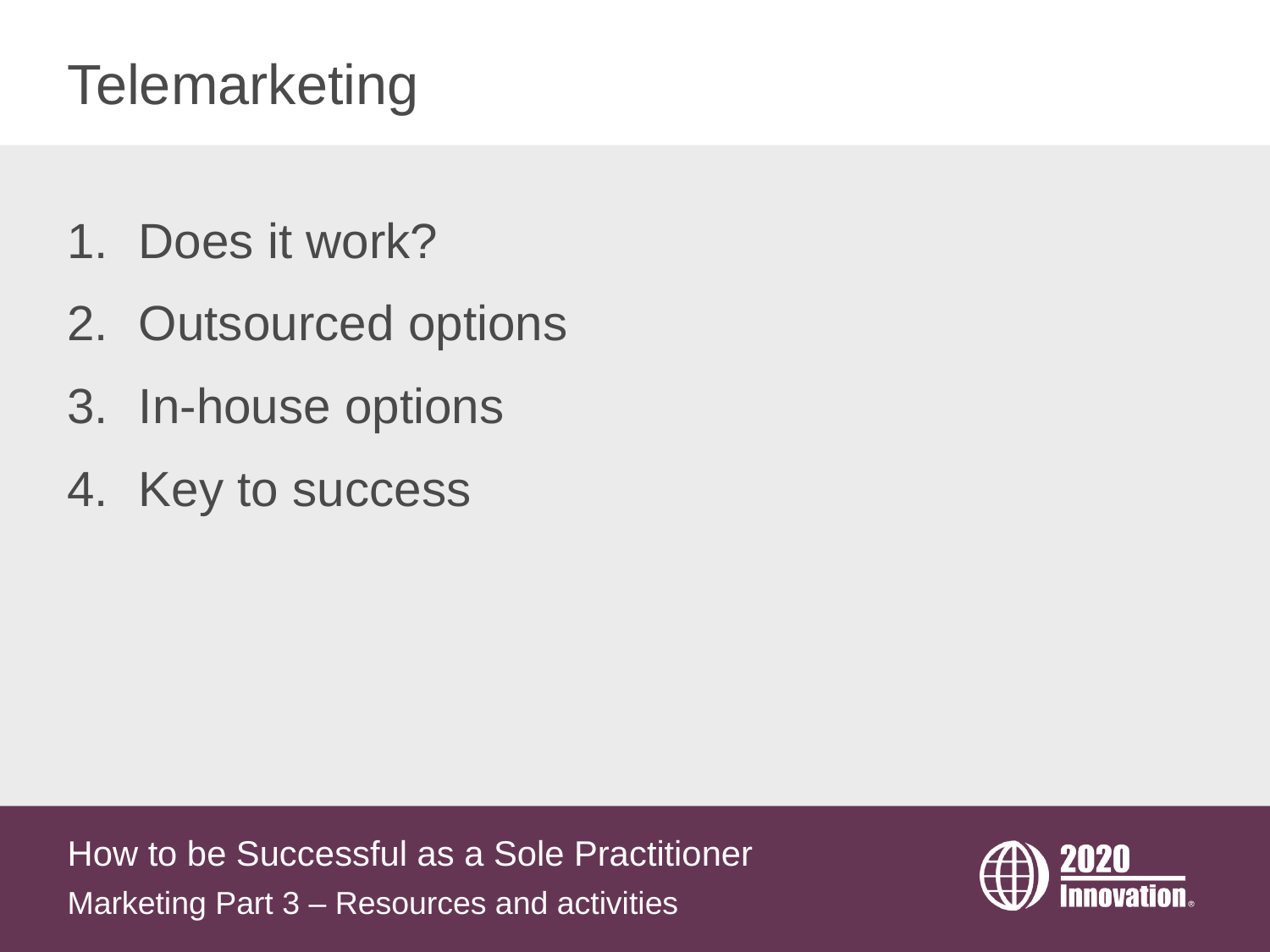

# Telemarketing
Does it work?
Outsourced options
In-house options
Key to success